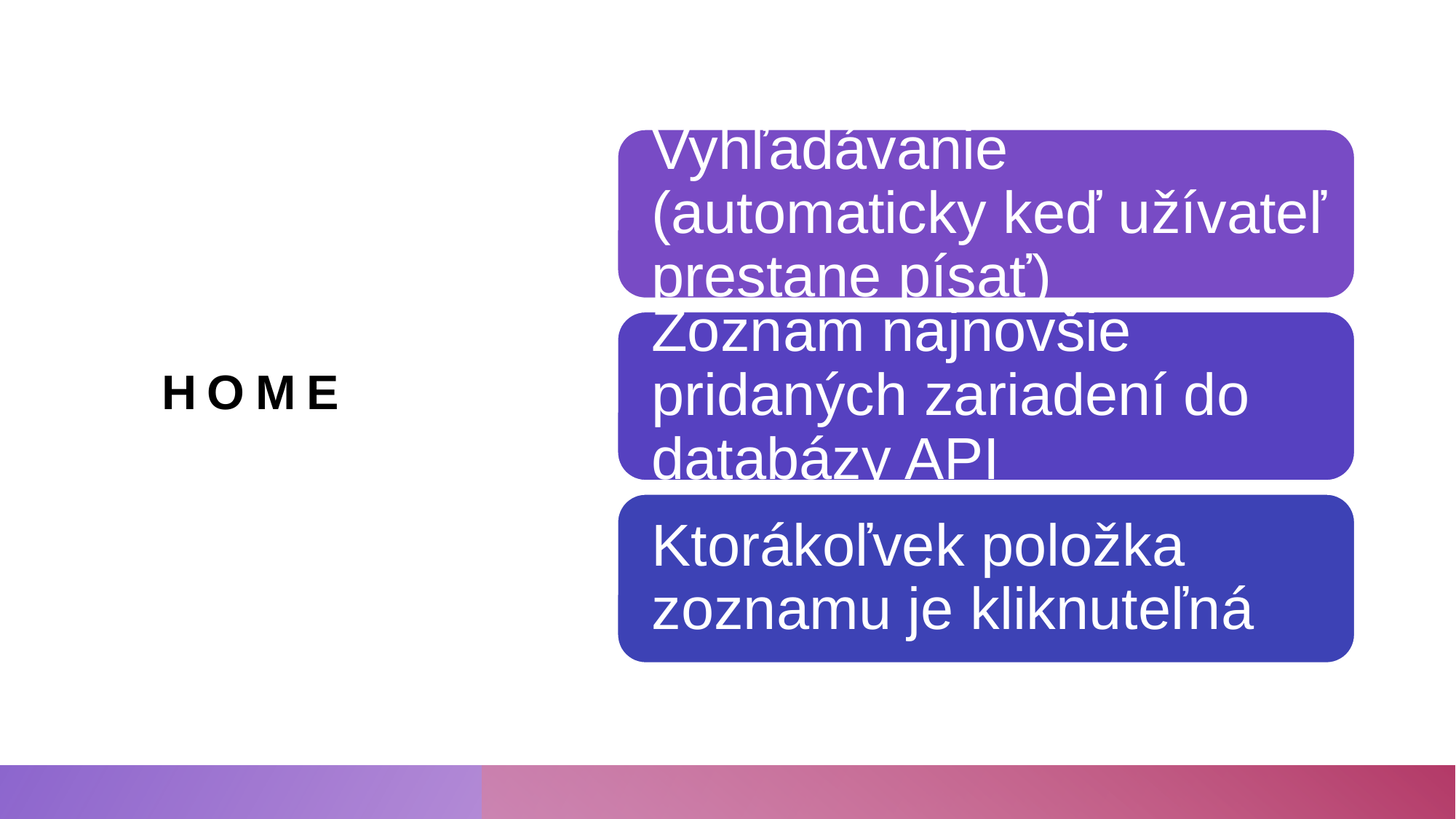

Vyhľadávanie (automaticky keď užívateľ prestane písať)
Zoznam najnovšie pridaných zariadení do databázy API
Ktorákoľvek položka zoznamu je kliknuteľná
# Home